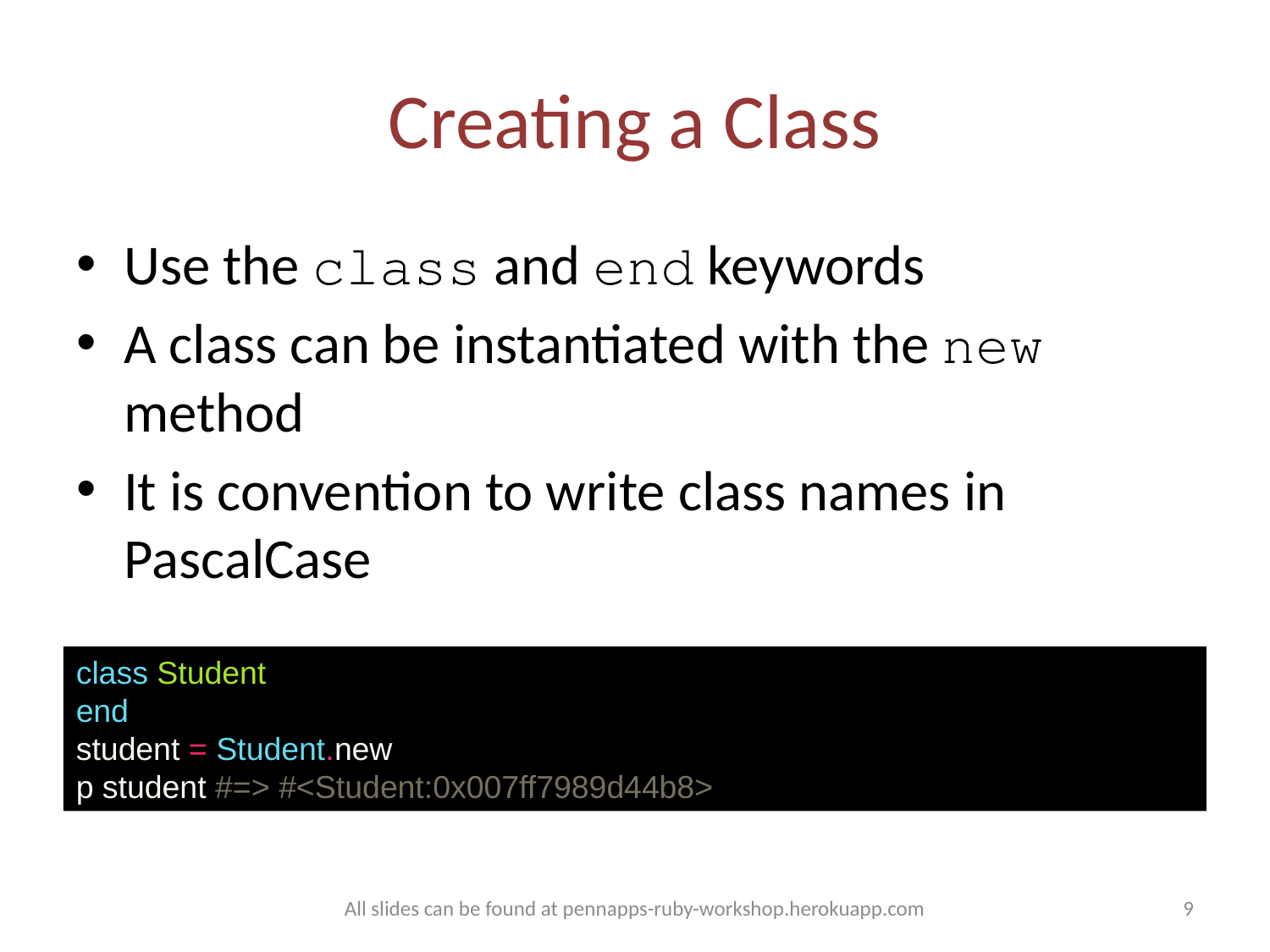

# Creating a Class
Use the class and end keywords
A class can be instantiated with the new method
It is convention to write class names in PascalCase
class Student
end
student = Student.new
p student #=> #<Student:0x007ff7989d44b8>
All slides can be found at pennapps-ruby-workshop.herokuapp.com
9